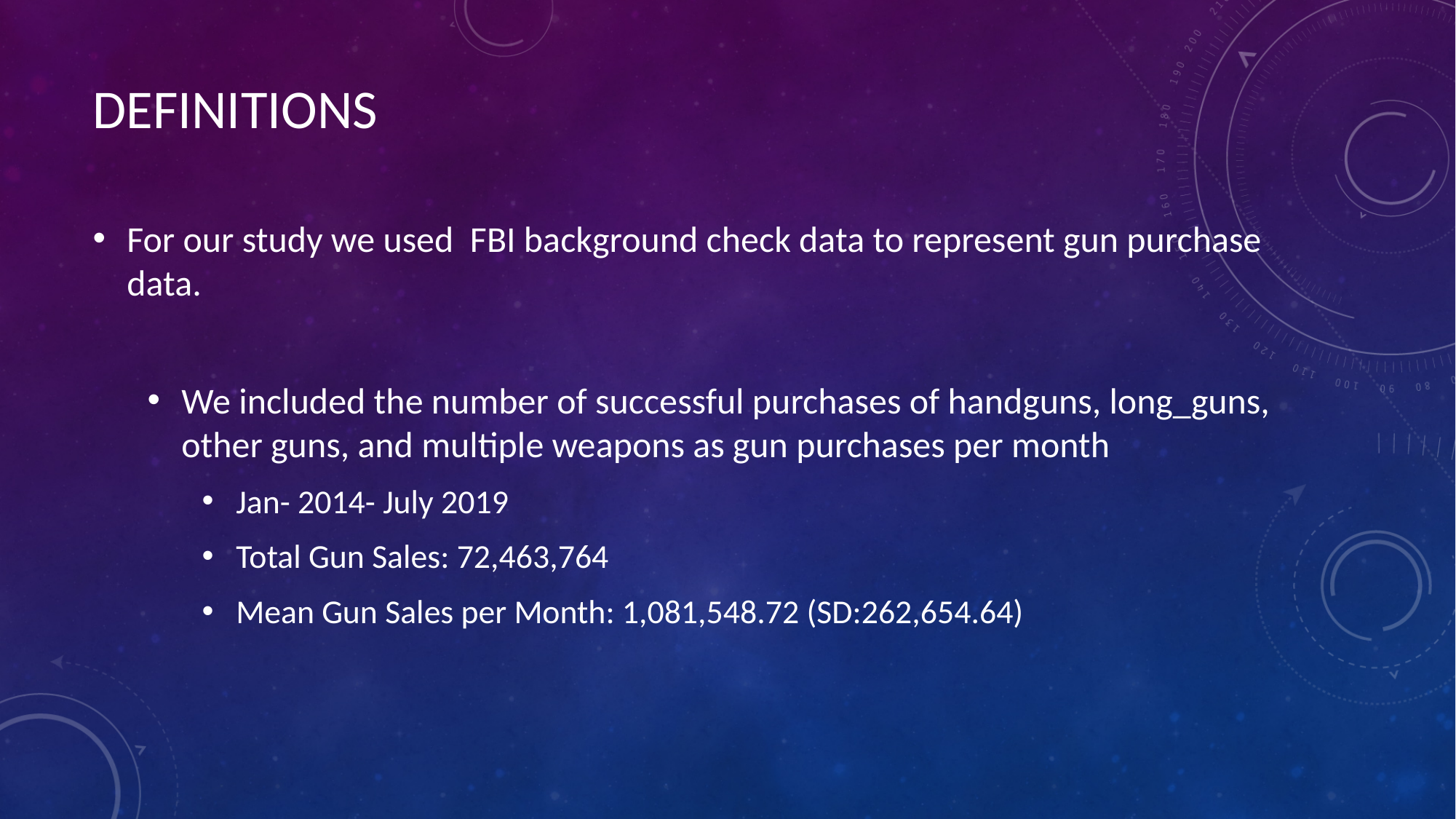

# definitions
For our study we used  FBI background check data to represent gun purchase data.

We included the number of successful purchases of handguns, long_guns, other guns, and multiple weapons as gun purchases per month
Jan- 2014- July 2019
Total Gun Sales: 72,463,764
Mean Gun Sales per Month: 1,081,548.72 (SD:262,654.64)